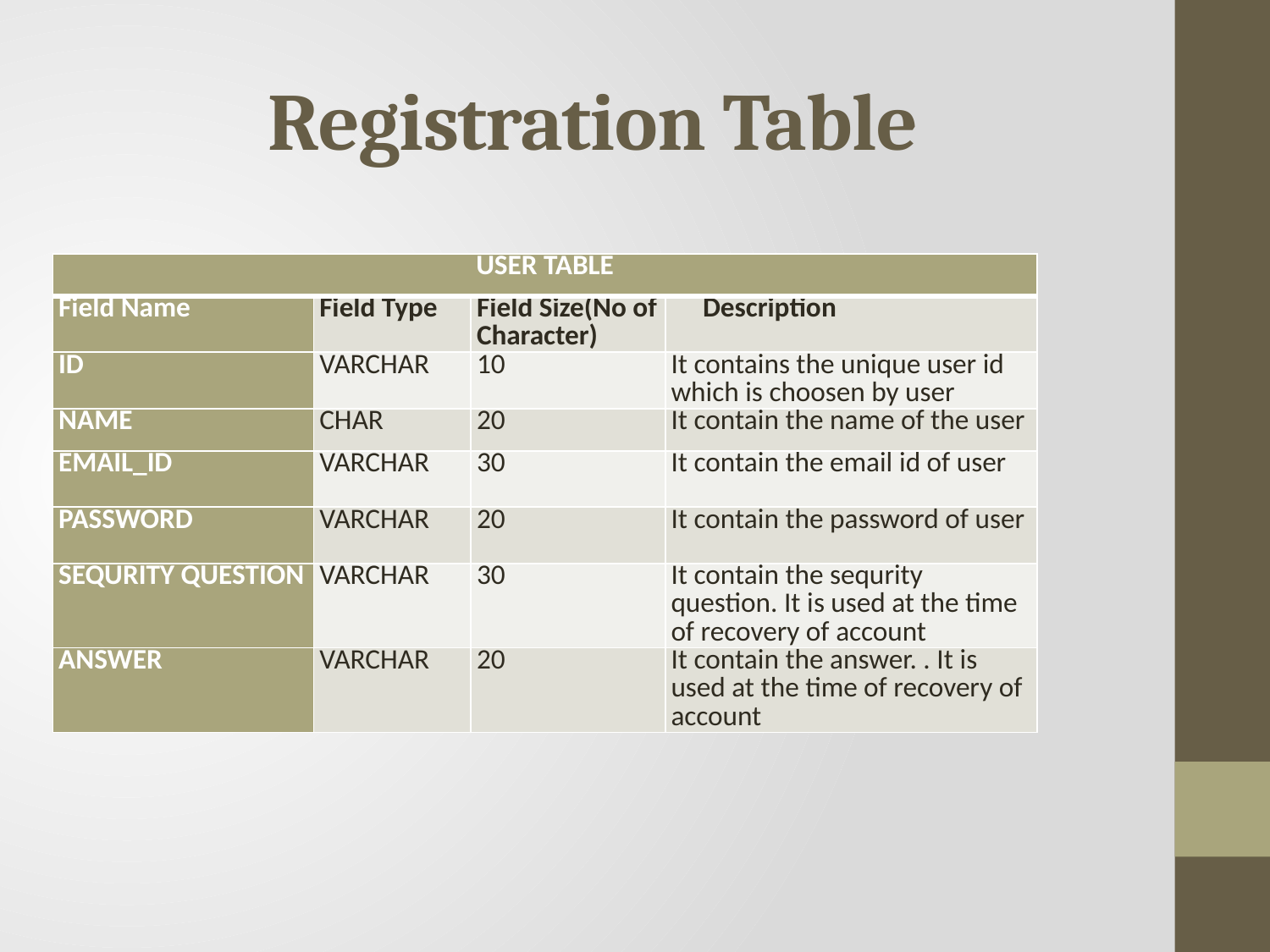

# Registration Table
| USER TABLE |  |  |  |
| --- | --- | --- | --- |
| Field Name | Field Type | Field Size(No of Character) | Description |
| ID | VARCHAR | 10 | It contains the unique user id which is choosen by user |
| NAME | CHAR | 20 | It contain the name of the user |
| EMAIL\_ID | VARCHAR | 30 | It contain the email id of user |
| PASSWORD | VARCHAR | 20 | It contain the password of user |
| SEQURITY QUESTION | VARCHAR | 30 | It contain the sequrity question. It is used at the time of recovery of account |
| ANSWER | VARCHAR | 20 | It contain the answer. . It is used at the time of recovery of account |